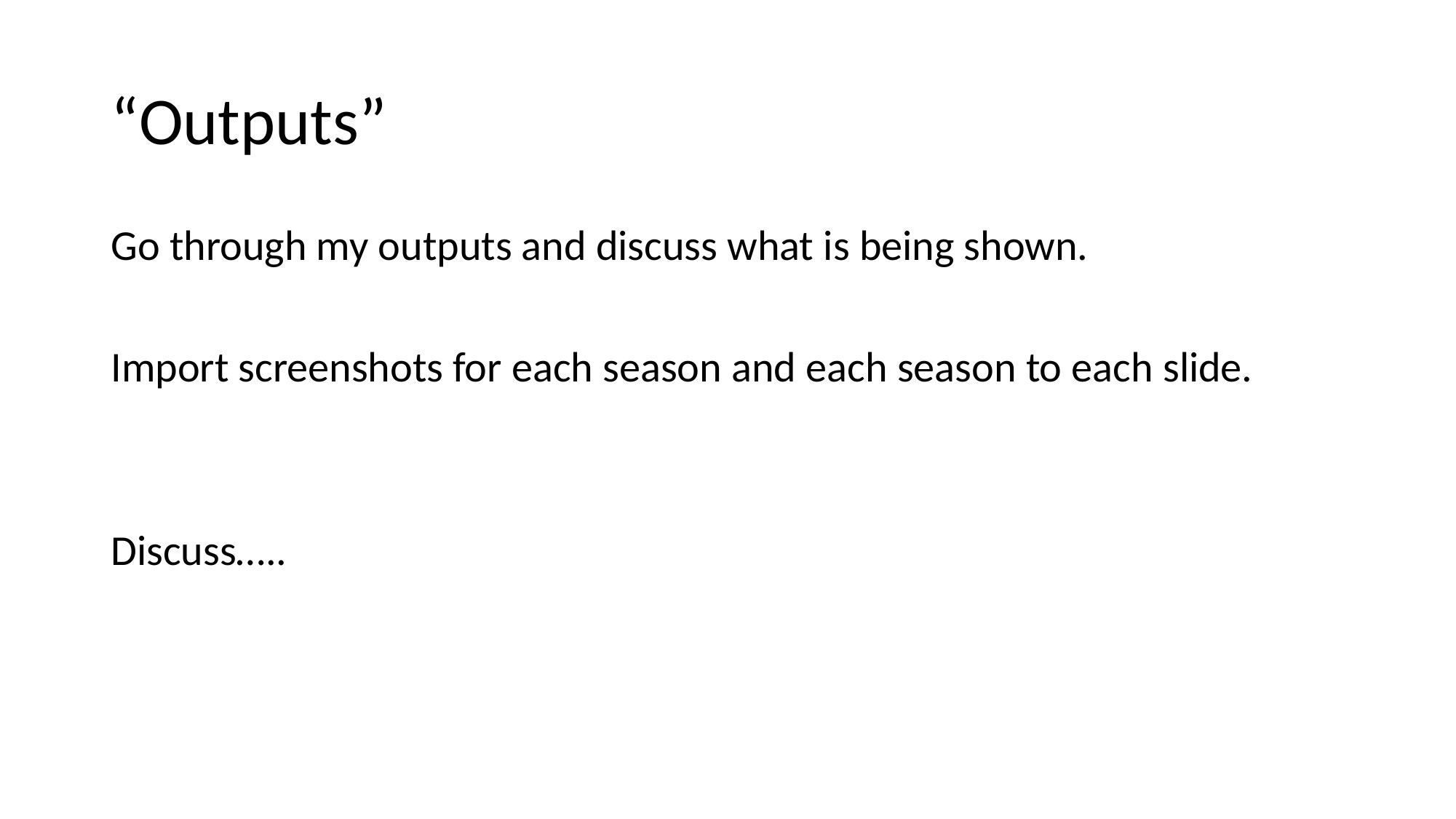

# “Outputs”
Go through my outputs and discuss what is being shown.

Import screenshots for each season and each season to each slide.

Discuss…..